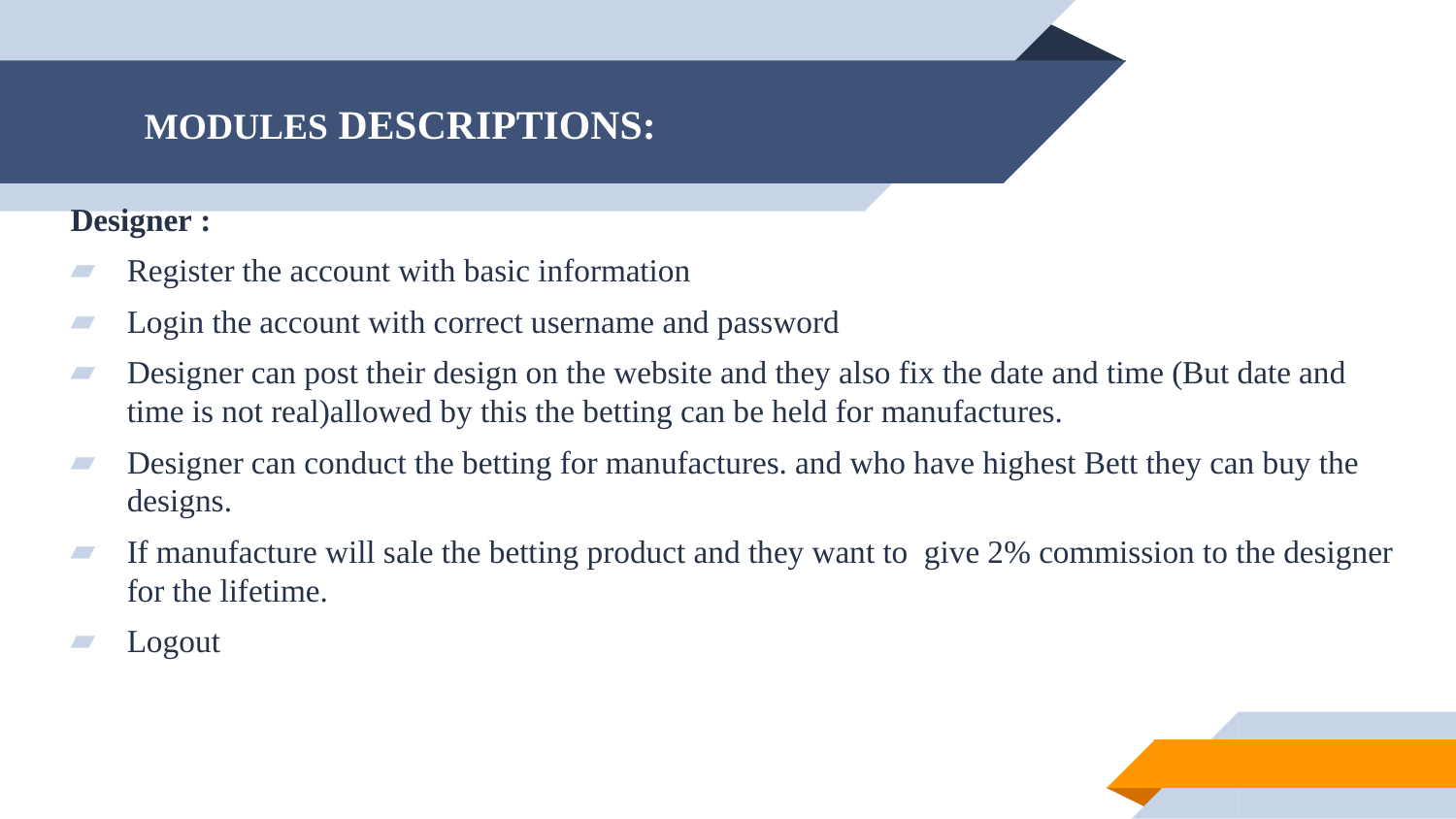

# MODULES DESCRIPTIONS:
Designer :
Register the account with basic information
Login the account with correct username and password
Designer can post their design on the website and they also fix the date and time (But date and time is not real)allowed by this the betting can be held for manufactures.
Designer can conduct the betting for manufactures. and who have highest Bett they can buy the designs.
If manufacture will sale the betting product and they want to  give 2% commission to the designer for the lifetime.
Logout

12